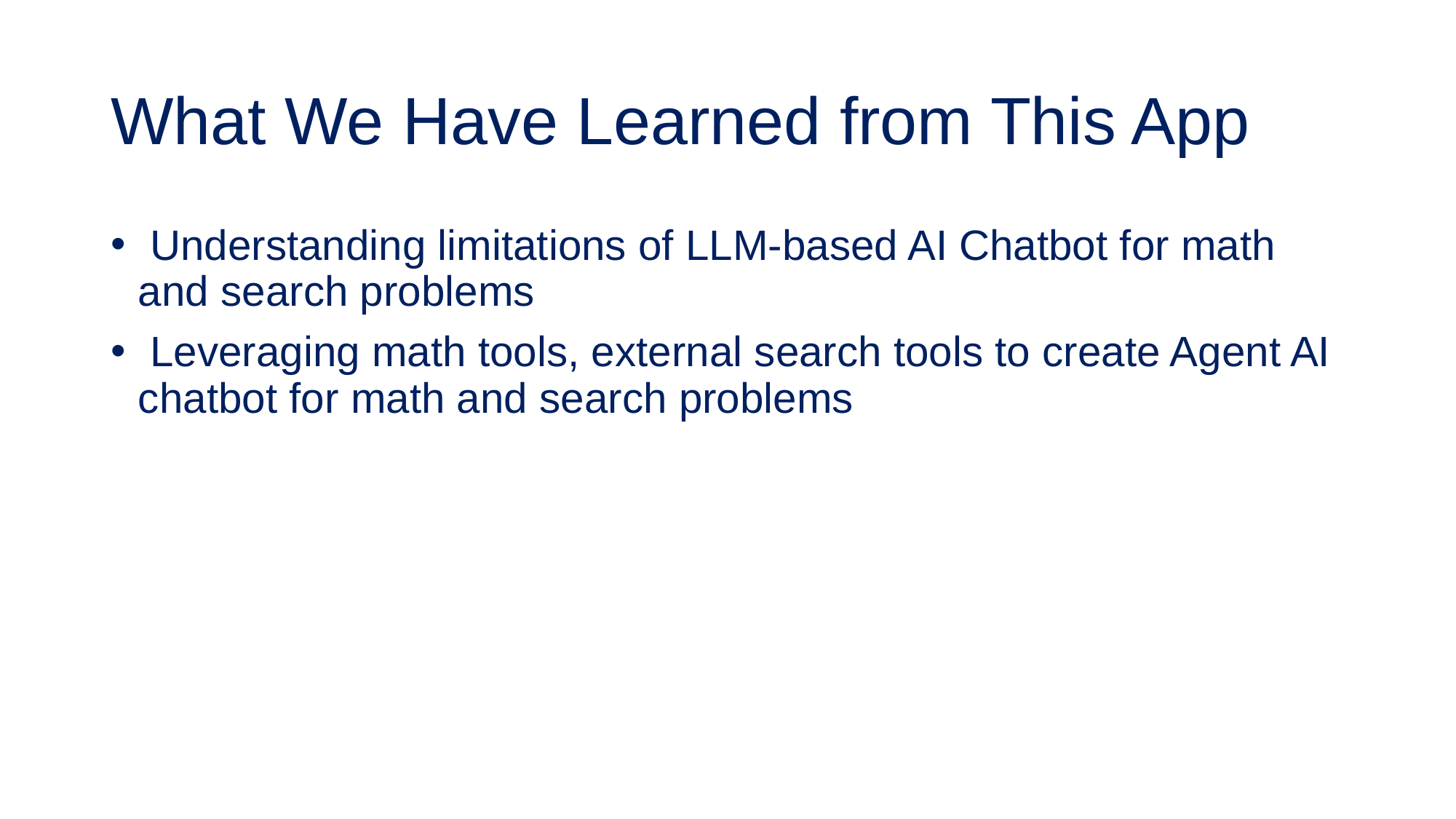

# What We Have Learned from This App
 Understanding limitations of LLM-based AI Chatbot for math and search problems
 Leveraging math tools, external search tools to create Agent AI chatbot for math and search problems